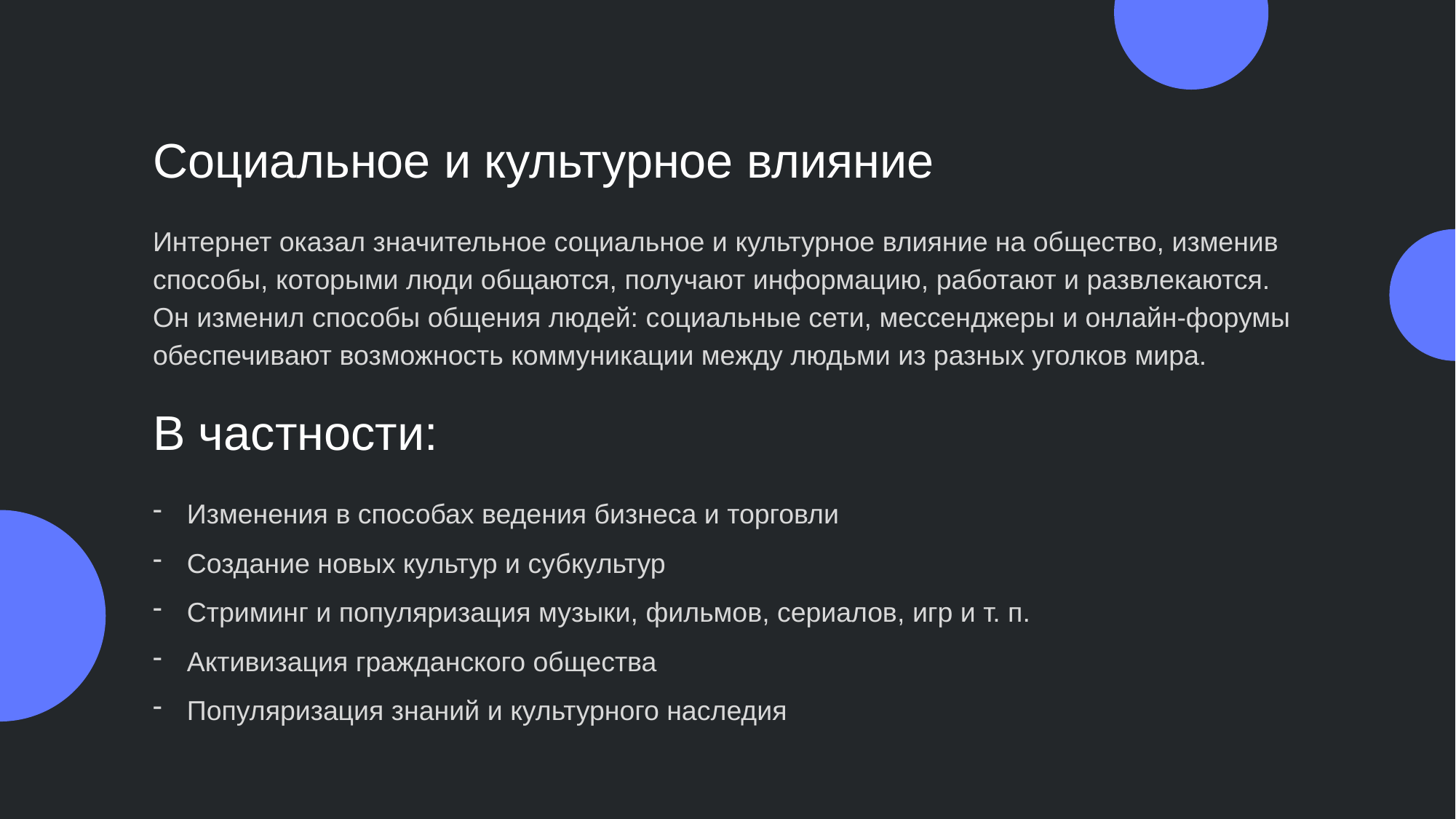

Социальное и культурное влияние
Интернет оказал значительное социальное и культурное влияние на общество, изменив способы, которыми люди общаются, получают информацию, работают и развлекаются. Он изменил способы общения людей: социальные сети, мессенджеры и онлайн-форумы обеспечивают возможность коммуникации между людьми из разных уголков мира.

В частности:
Изменения в способах ведения бизнеса и торговли
Создание новых культур и субкультур
Стриминг и популяризация музыки, фильмов, сериалов, игр и т. п.
Активизация гражданского общества
Популяризация знаний и культурного наследия